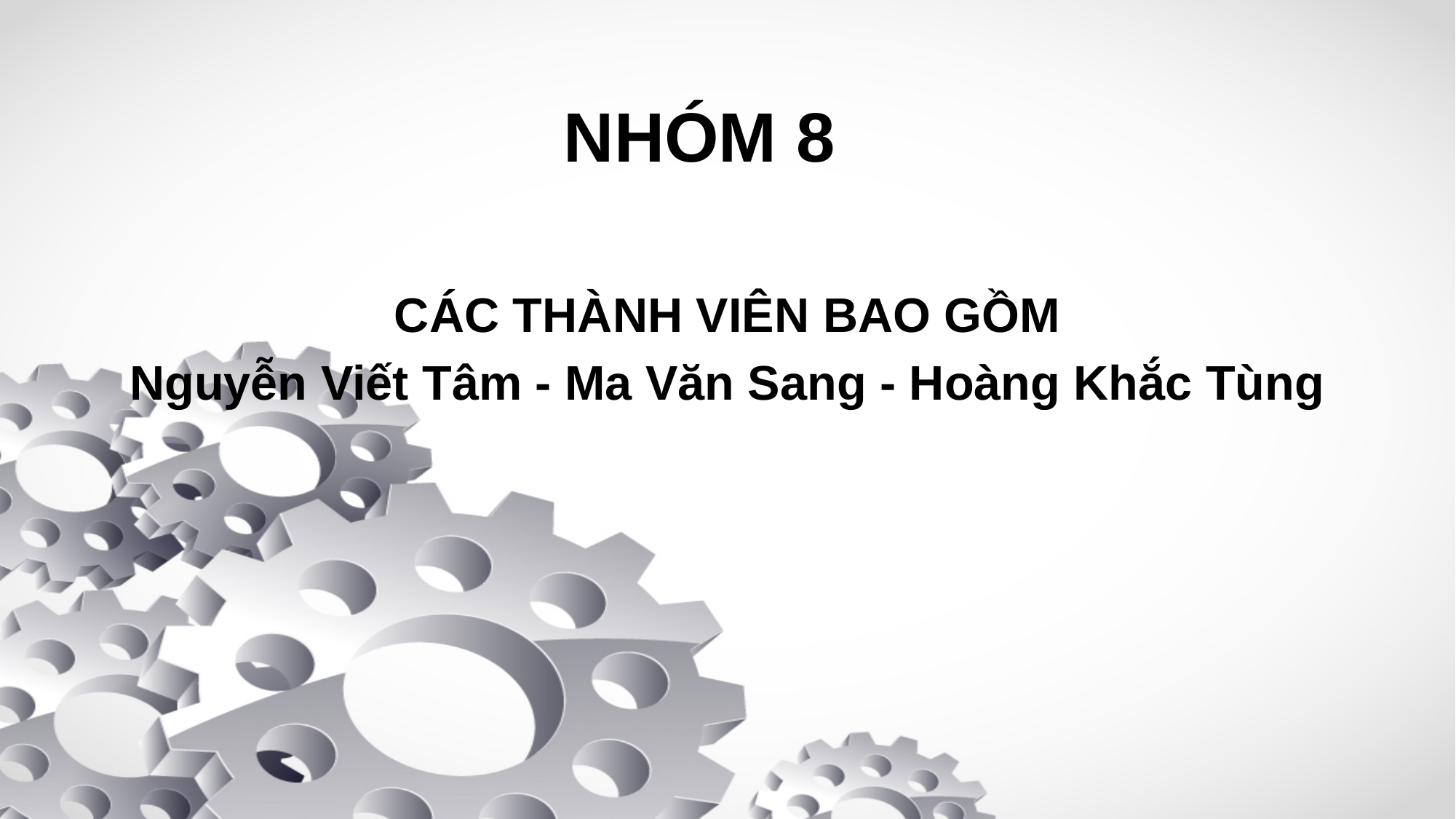

# NHÓM 8
CÁC THÀNH VIÊN BAO GỒM
Nguyễn Viết Tâm - Ma Văn Sang - Hoàng Khắc Tùng